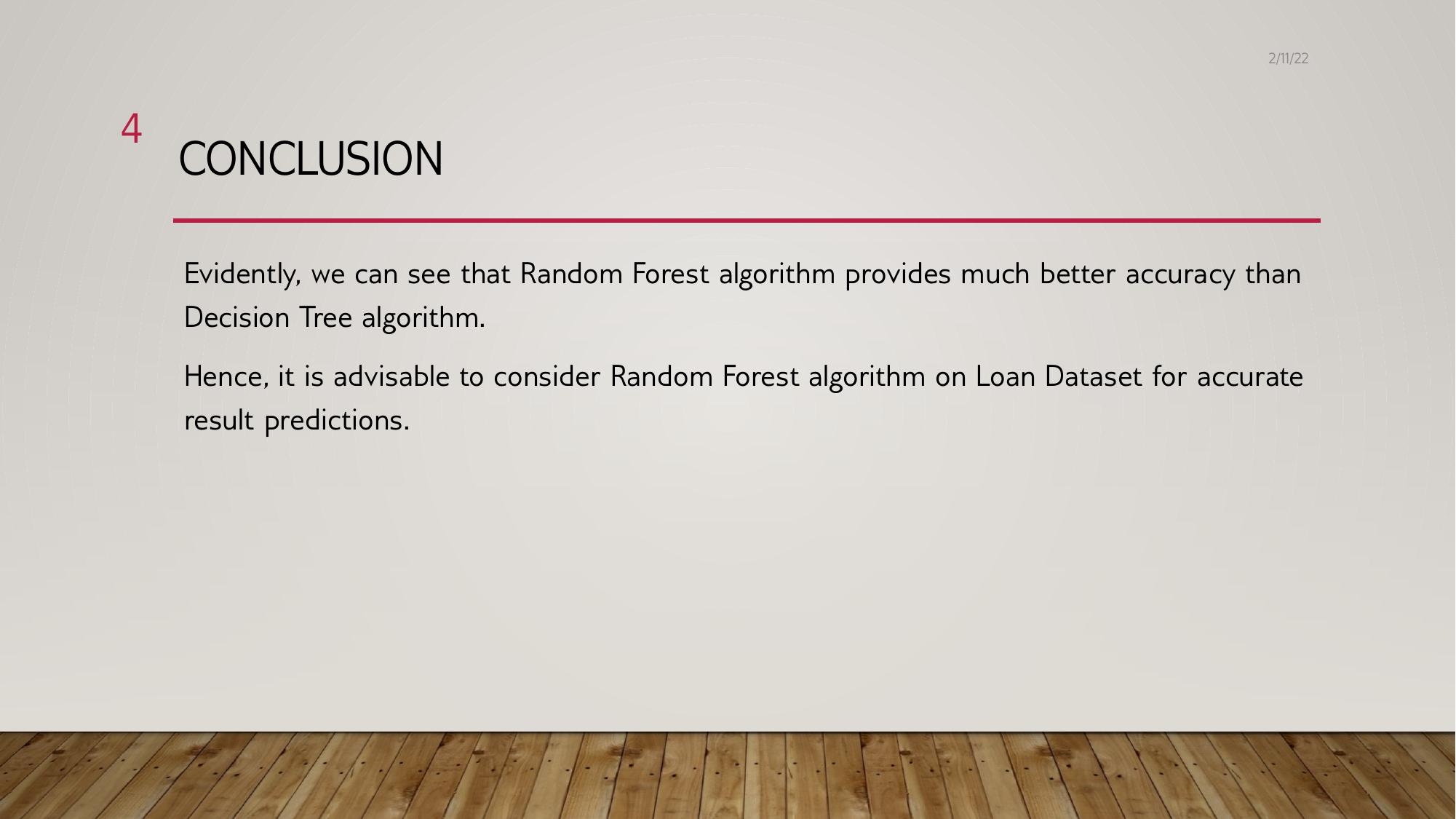

2/11/22
4
# Conclusion
Evidently, we can see that Random Forest algorithm provides much better accuracy than Decision Tree algorithm.
Hence, it is advisable to consider Random Forest algorithm on Loan Dataset for accurate result predictions.